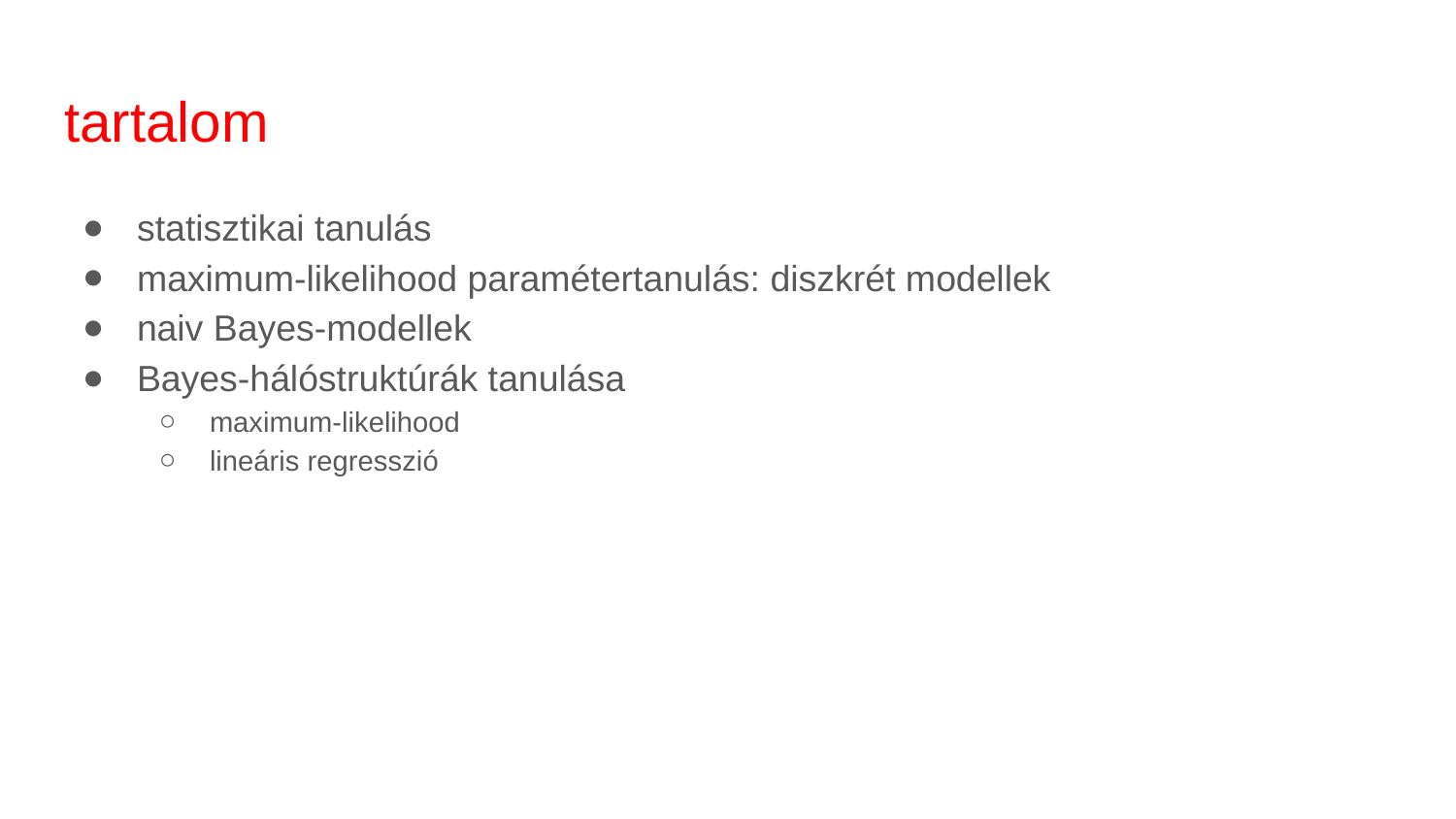

# tartalom
statisztikai tanulás
maximum-likelihood paramétertanulás: diszkrét modellek
naiv Bayes-modellek
Bayes-hálóstruktúrák tanulása
maximum-likelihood
lineáris regresszió